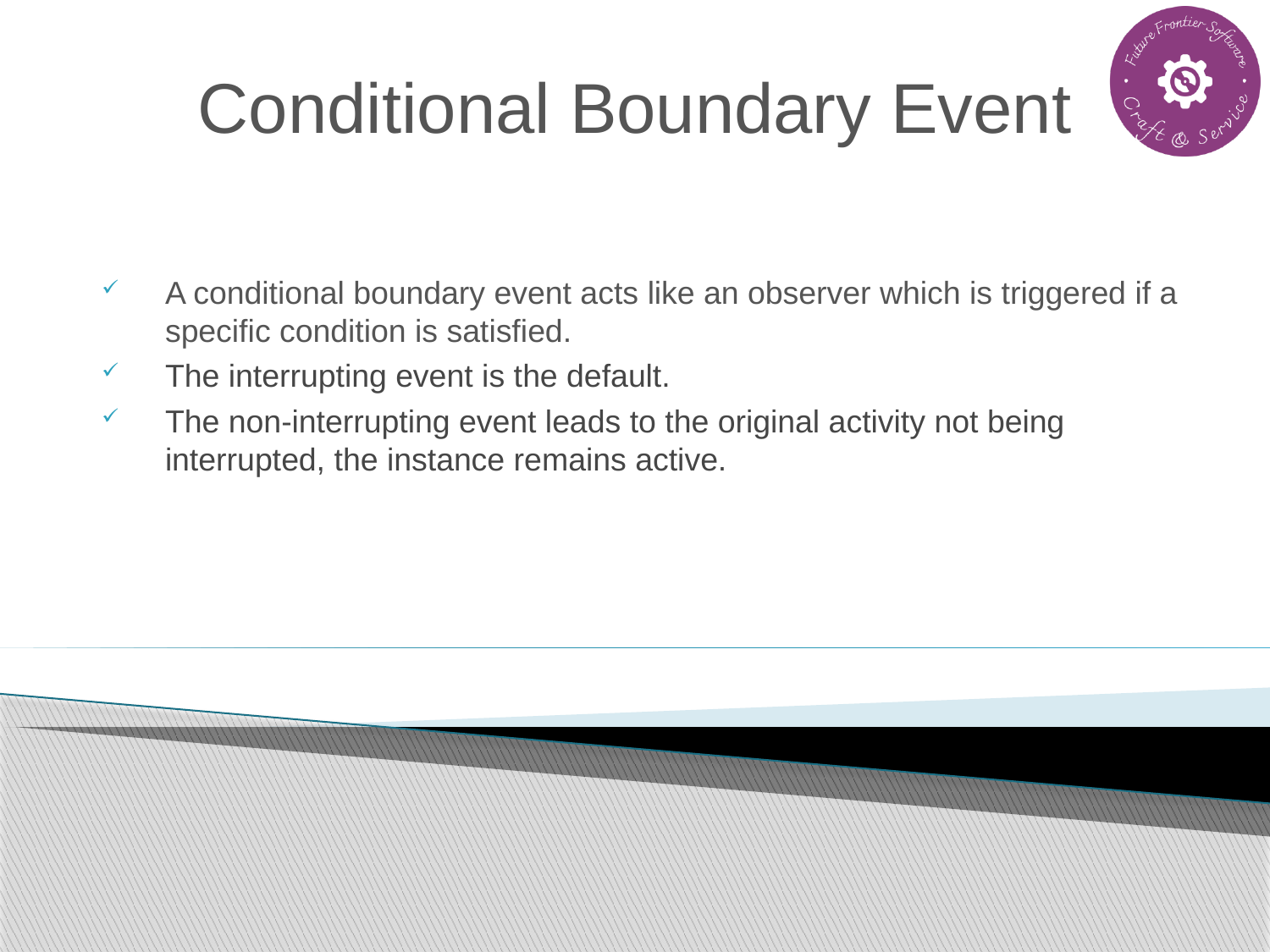

# Conditional Boundary Event
A conditional boundary event acts like an observer which is triggered if a specific condition is satisfied.
The interrupting event is the default.
The non-interrupting event leads to the original activity not being interrupted, the instance remains active.